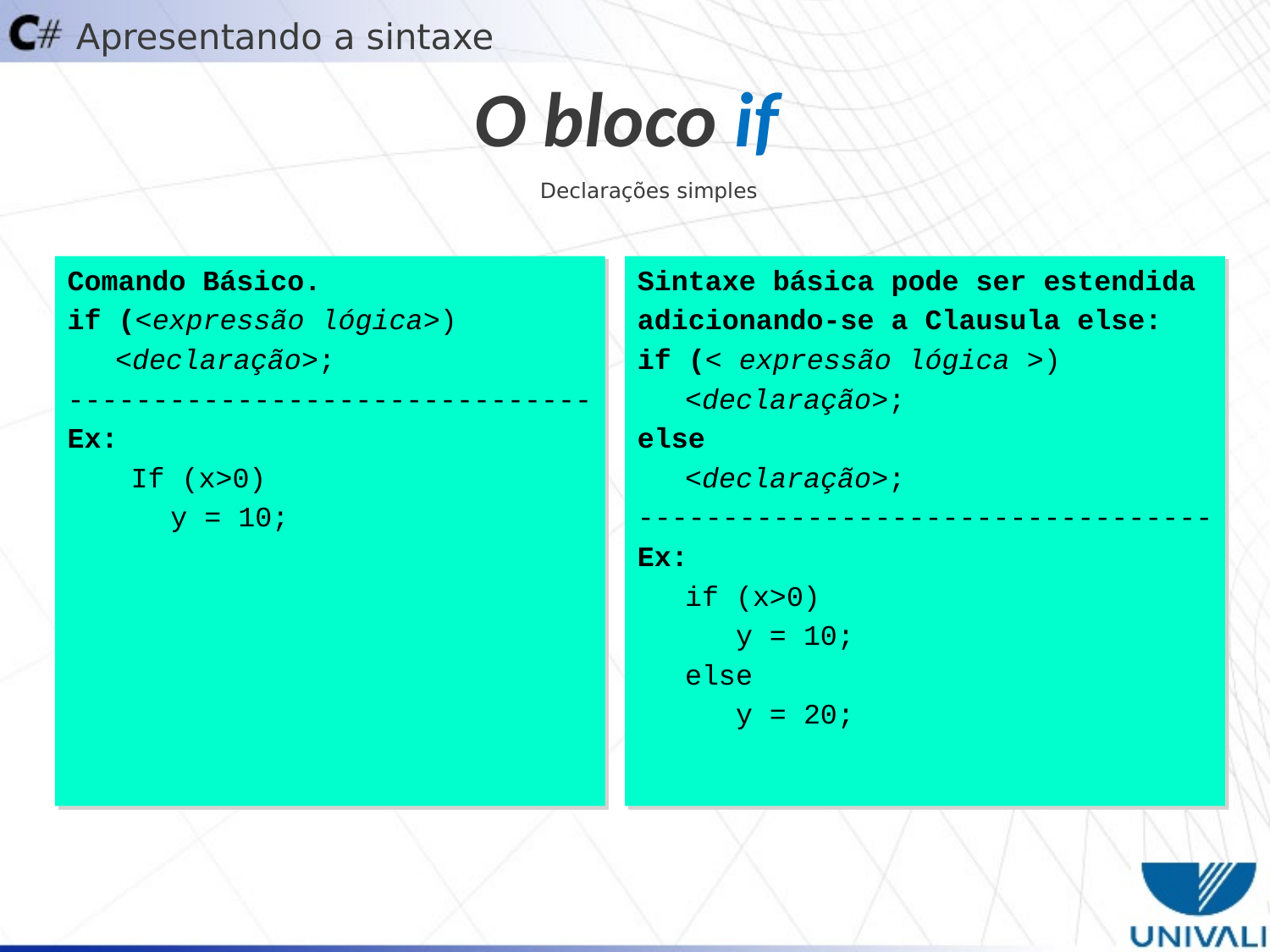

Apresentando a sintaxe
O bloco if
Declarações simples
Comando Básico.
if (<expressão lógica>)
	<declaração>;
-------------------------------
Ex:
If (x>0)
	y = 10;
Sintaxe básica pode ser estendida
adicionando-se a Clausula else:
if (< expressão lógica >)
	<declaração>;
else
	<declaração>;
----------------------------------
Ex:
	if (x>0)
	   y = 10;
	else
	   y = 20;